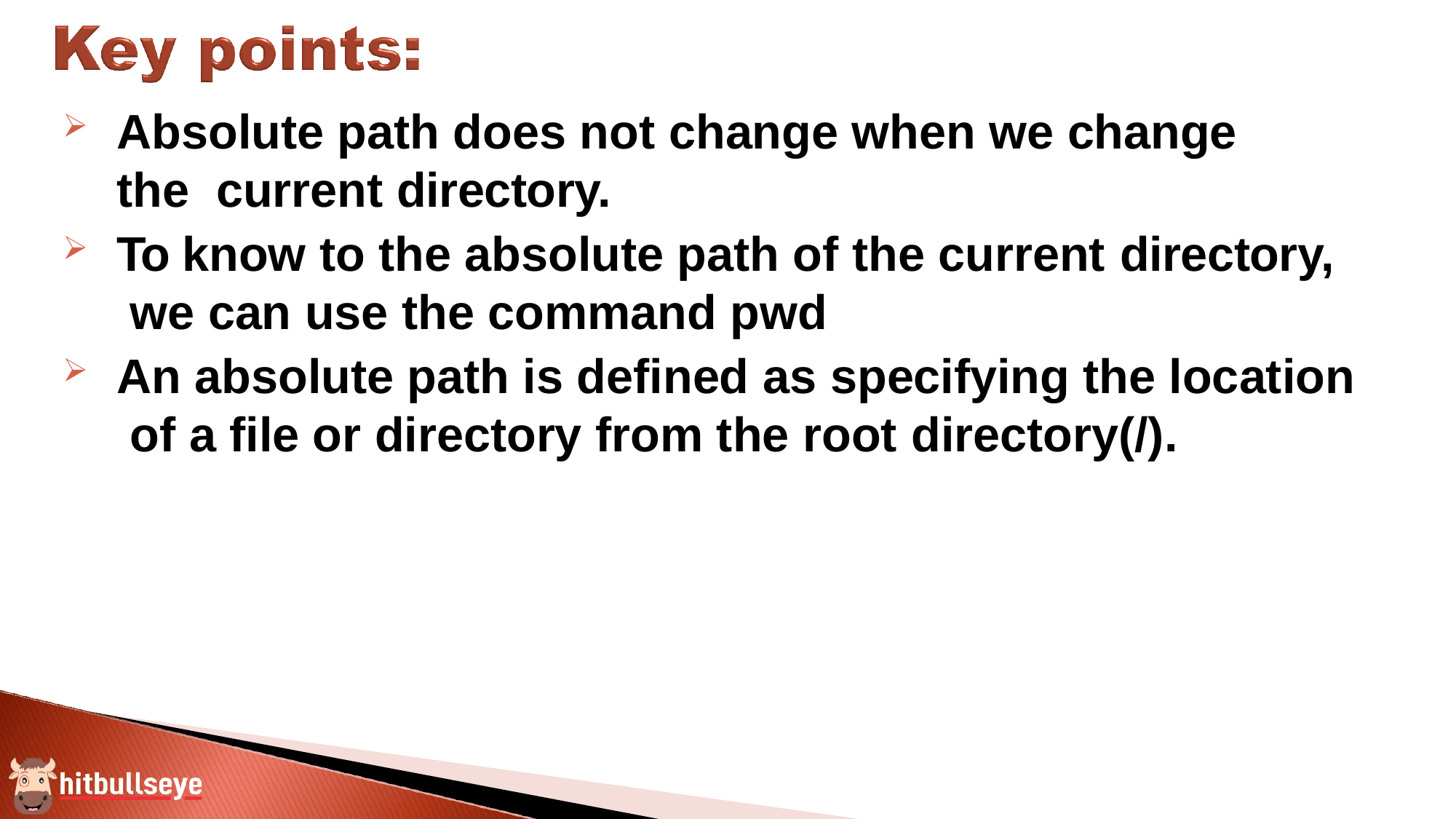

Absolute path does not change when we change the  current directory.
To know to the absolute path of the current directory,  we can use the command pwd
An absolute path is defined as specifying the location  of a file or directory from the root directory(/).